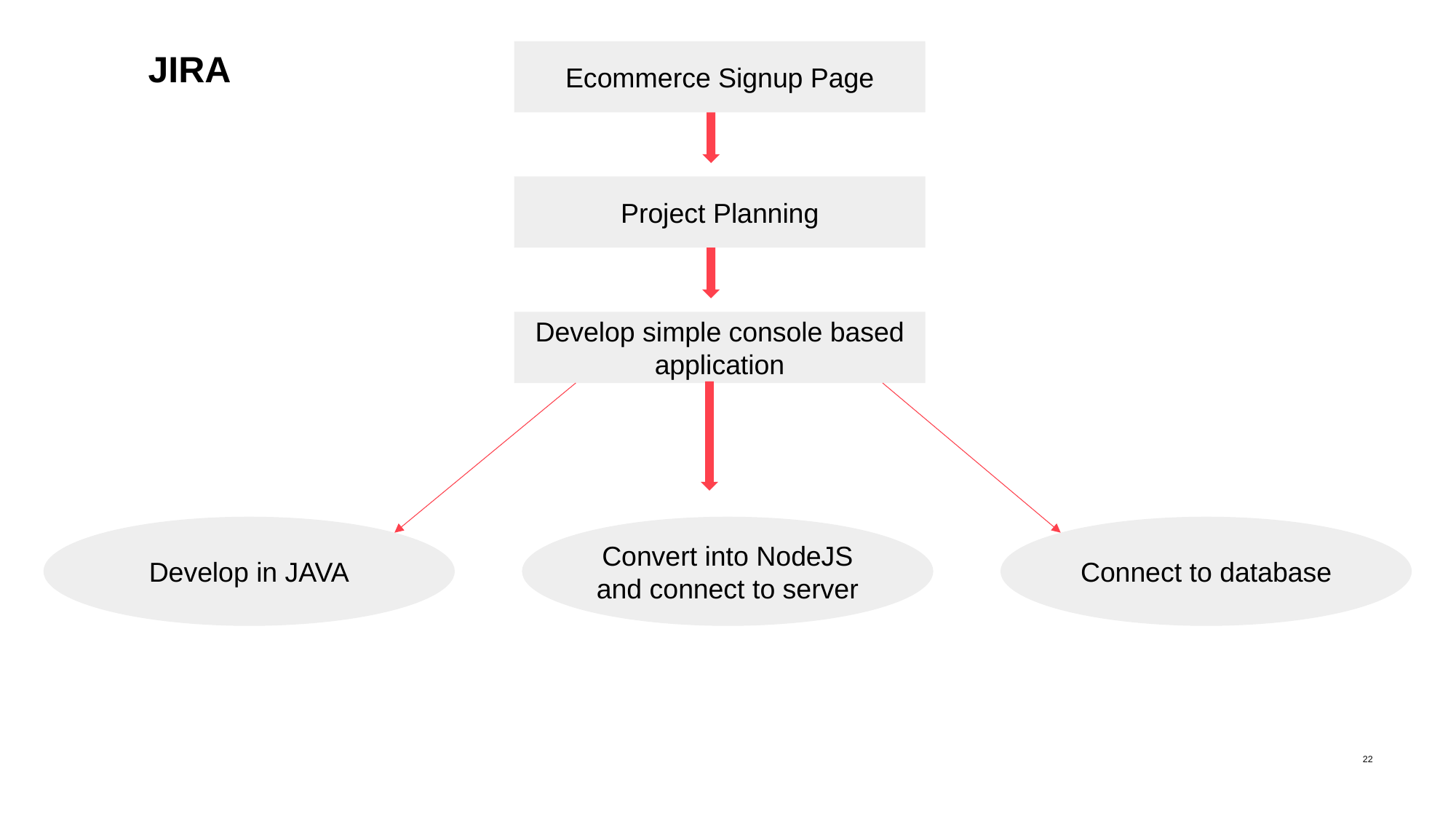

JIRA
Ecommerce Signup Page

Project Planning

Develop simple console based application

Develop in JAVA
Convert into NodeJS and connect to server
Connect to database
22